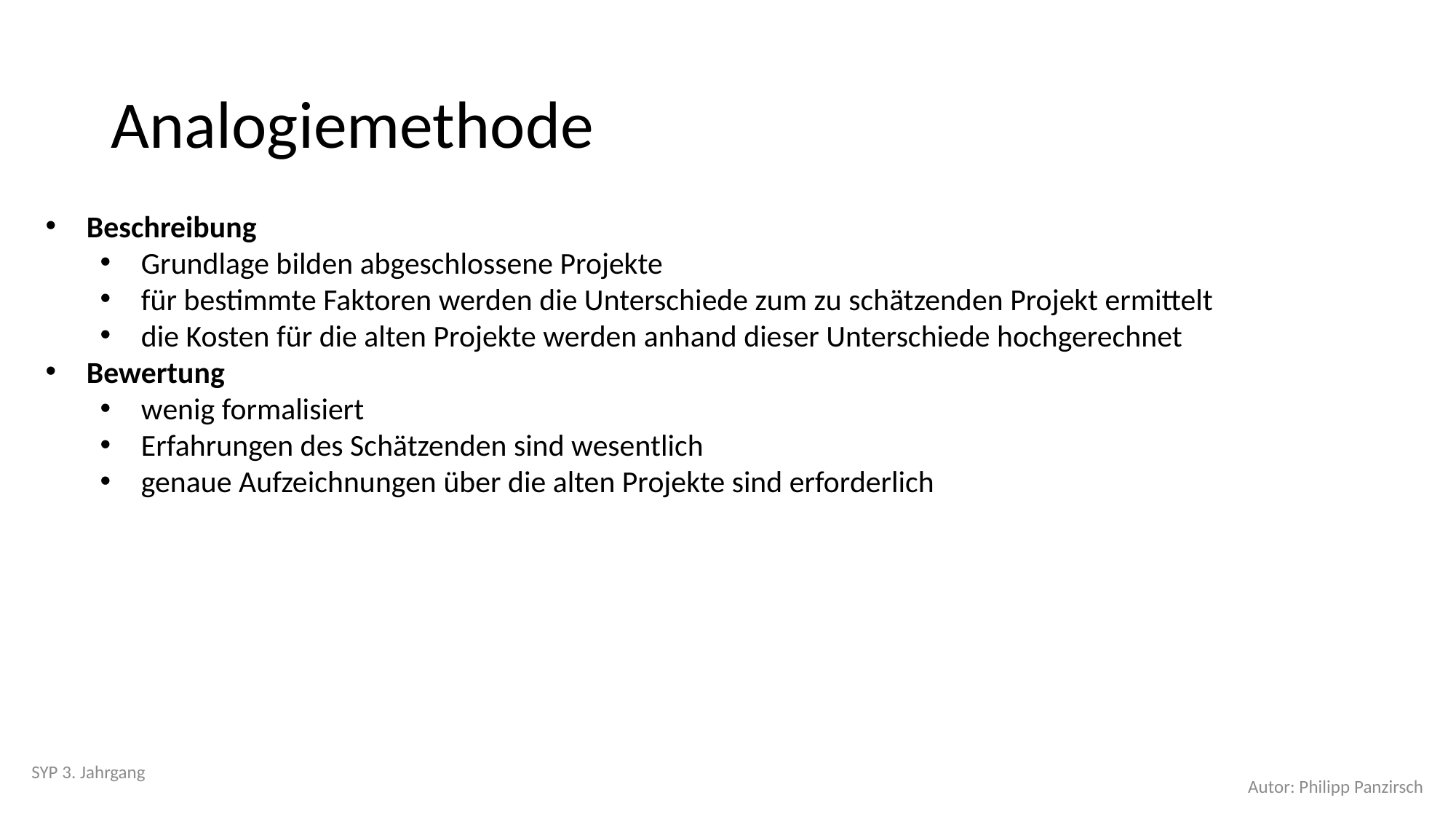

# Analogiemethode
Beschreibung
Grundlage bilden abgeschlossene Projekte
für bestimmte Faktoren werden die Unterschiede zum zu schätzenden Projekt ermittelt
die Kosten für die alten Projekte werden anhand dieser Unterschiede hochgerechnet
Bewertung
wenig formalisiert
Erfahrungen des Schätzenden sind wesentlich
genaue Aufzeichnungen über die alten Projekte sind erforderlich

SYP 3. Jahrgang
Autor: Philipp Panzirsch